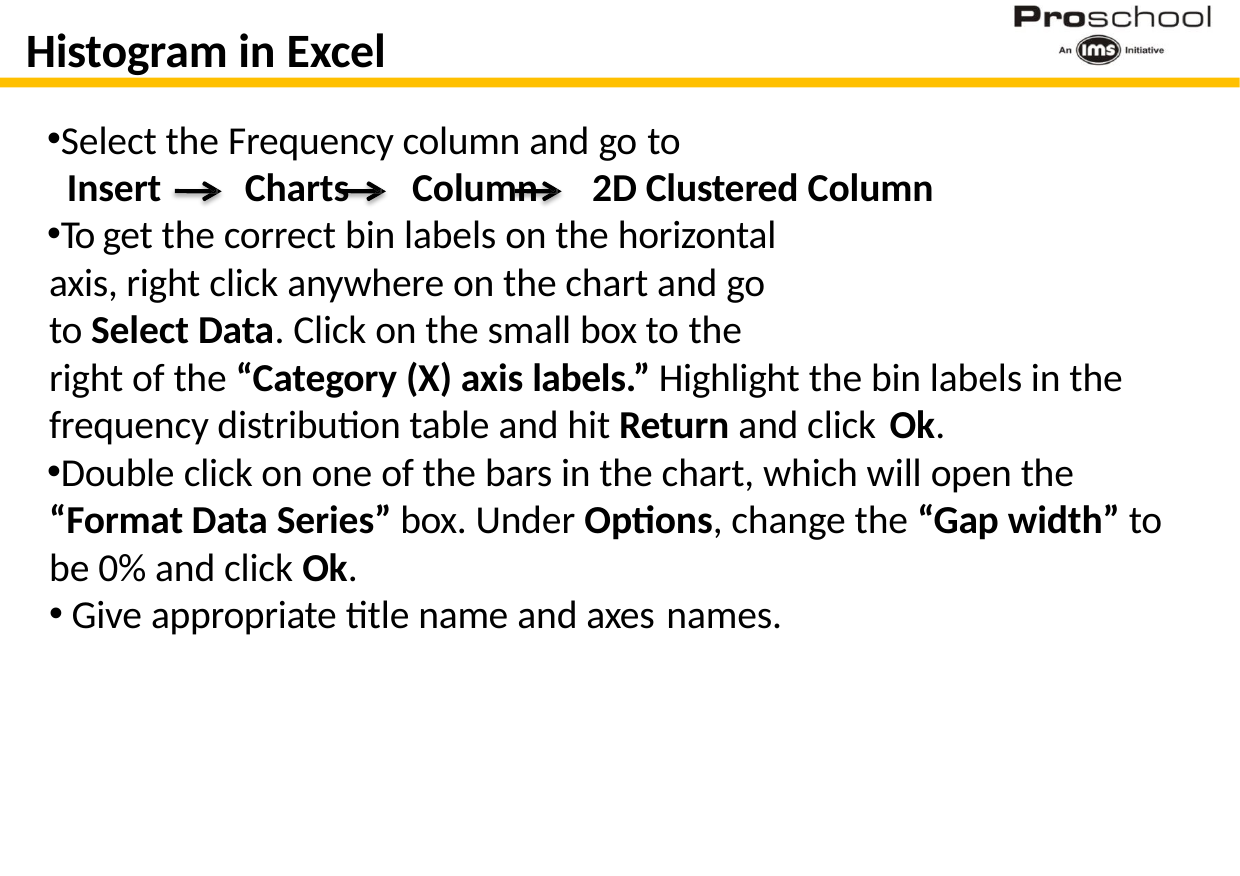

# Histogram in Excel
Select the Frequency column and go to
Insert	Charts	Column	2D Clustered Column
To get the correct bin labels on the horizontal  axis, right click anywhere on the chart and go  to Select Data. Click on the small box to the
right of the “Category (X) axis labels.” Highlight the bin labels in the  frequency distribution table and hit Return and click Ok.
Double click on one of the bars in the chart, which will open the  “Format Data Series” box. Under Options, change the “Gap width” to  be 0% and click Ok.
Give appropriate title name and axes names.